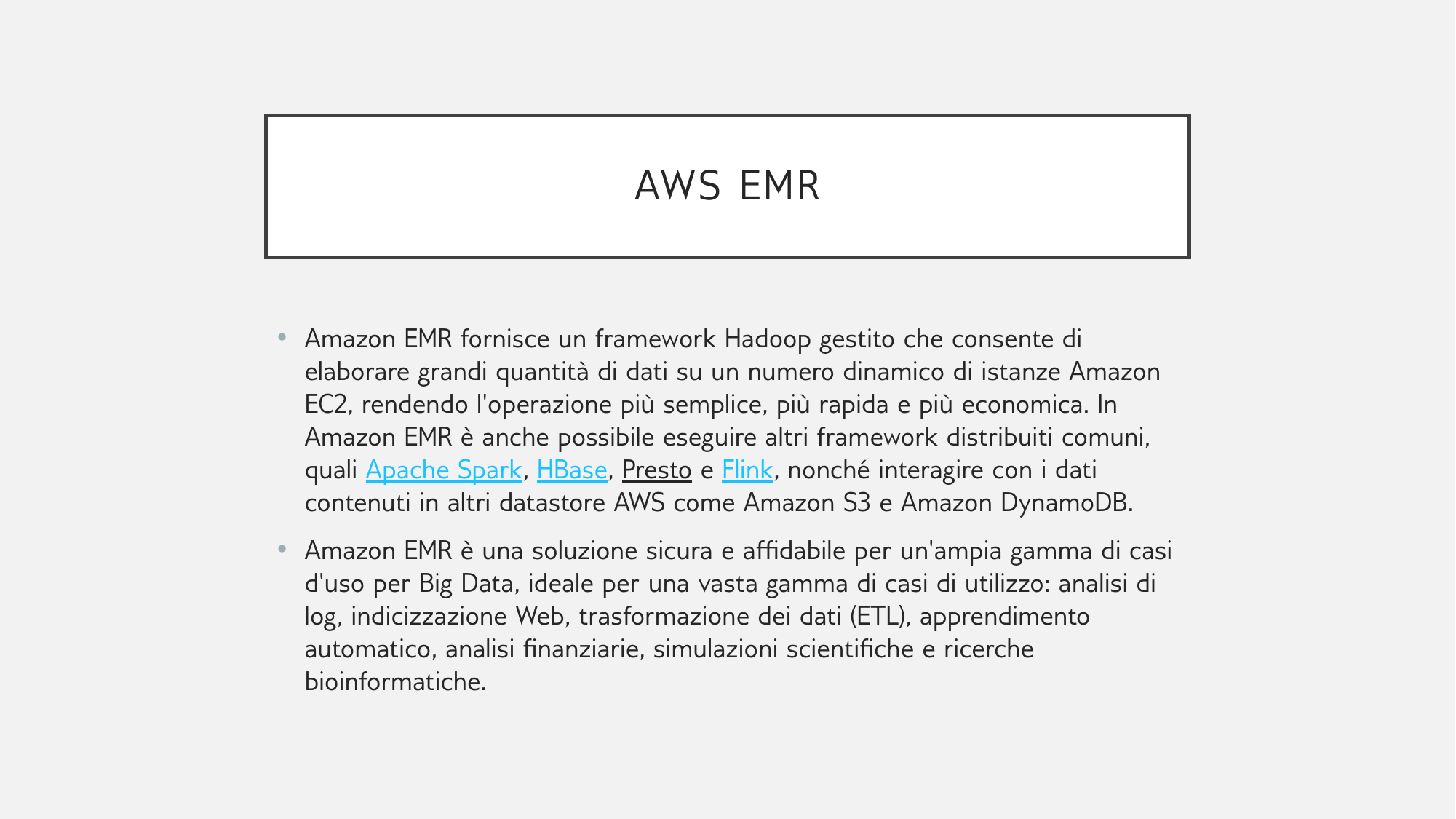

# AWS EMR
Amazon EMR fornisce un framework Hadoop gestito che consente di elaborare grandi quantità di dati su un numero dinamico di istanze Amazon EC2, rendendo l'operazione più semplice, più rapida e più economica. In Amazon EMR è anche possibile eseguire altri framework distribuiti comuni, quali Apache Spark, HBase, Presto e Flink, nonché interagire con i dati contenuti in altri datastore AWS come Amazon S3 e Amazon DynamoDB.
Amazon EMR è una soluzione sicura e affidabile per un'ampia gamma di casi d'uso per Big Data, ideale per una vasta gamma di casi di utilizzo: analisi di log, indicizzazione Web, trasformazione dei dati (ETL), apprendimento automatico, analisi finanziarie, simulazioni scientifiche e ricerche bioinformatiche.